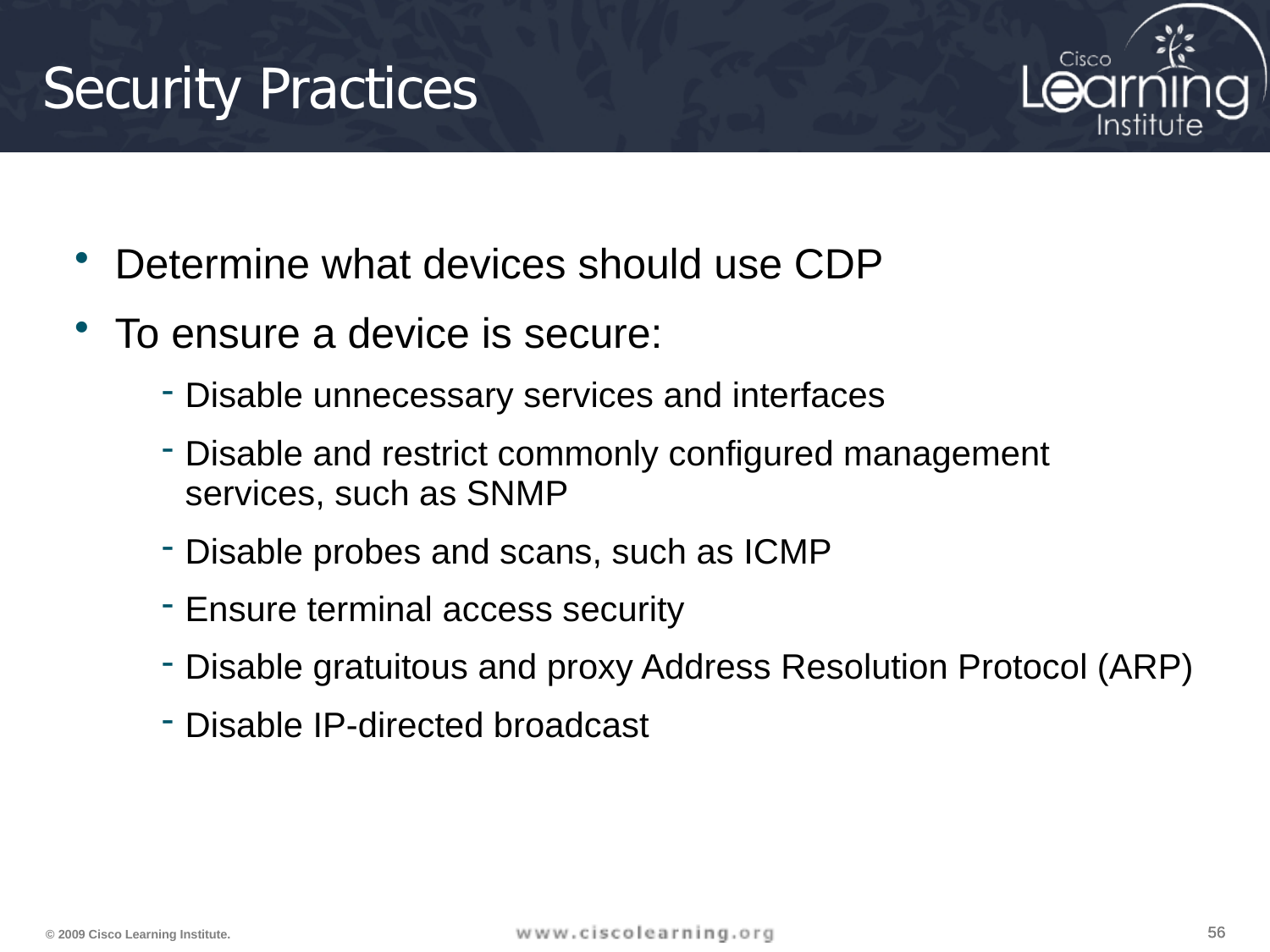

# Security Practices
Determine what devices should use CDP
To ensure a device is secure:
Disable unnecessary services and interfaces
Disable and restrict commonly configured management services, such as SNMP
Disable probes and scans, such as ICMP
Ensure terminal access security
Disable gratuitous and proxy Address Resolution Protocol (ARP)
Disable IP-directed broadcast